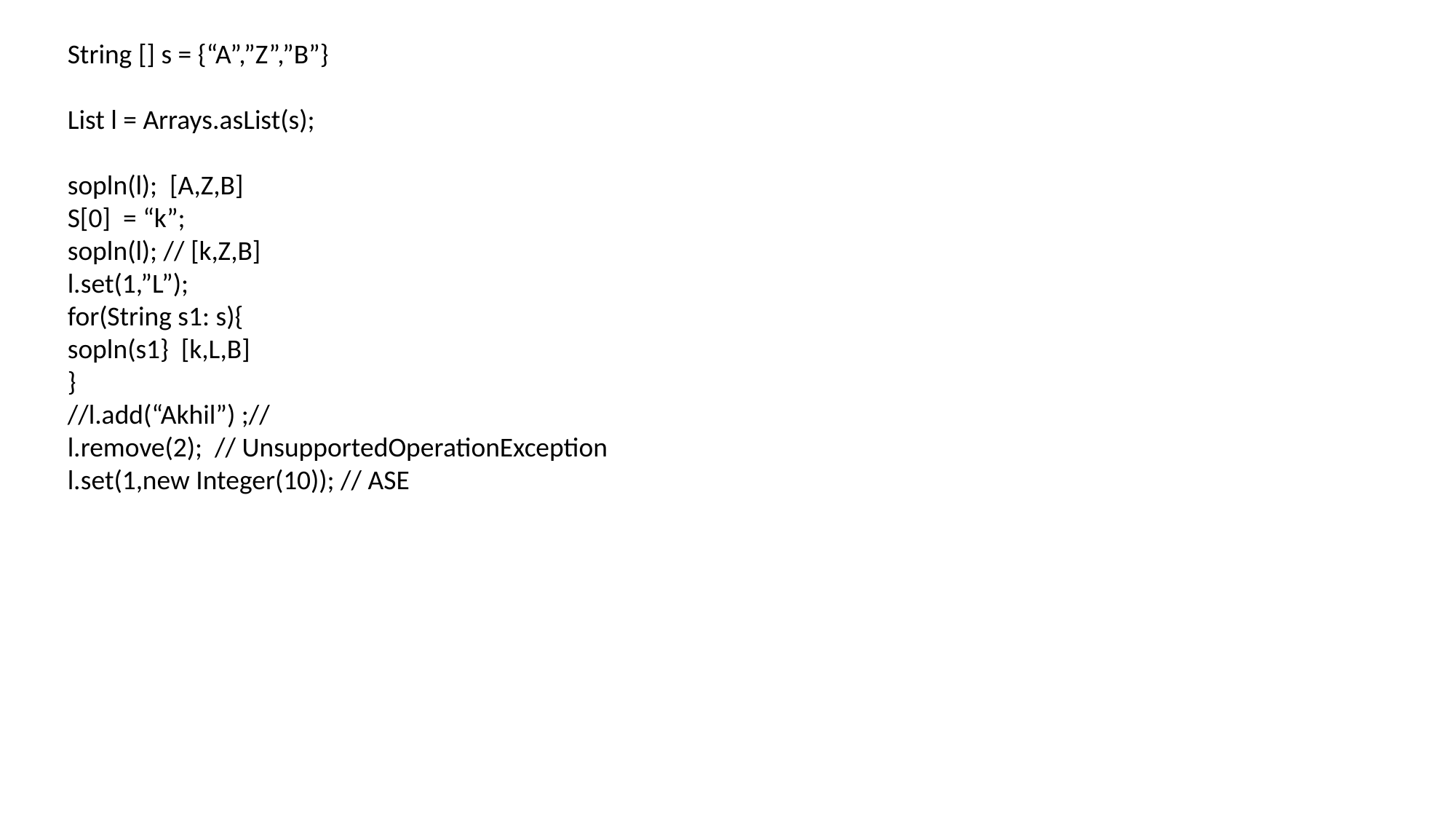

String [] s = {“A”,”Z”,”B”}

List l = Arrays.asList(s);

sopln(l);  [A,Z,B]
S[0]  = “k”;
sopln(l); // [k,Z,B]
l.set(1,”L”);
for(String s1: s){
sopln(s1}  [k,L,B]
}
//l.add(“Akhil”) ;//
l.remove(2);  // UnsupportedOperationException
l.set(1,new Integer(10)); // ASE